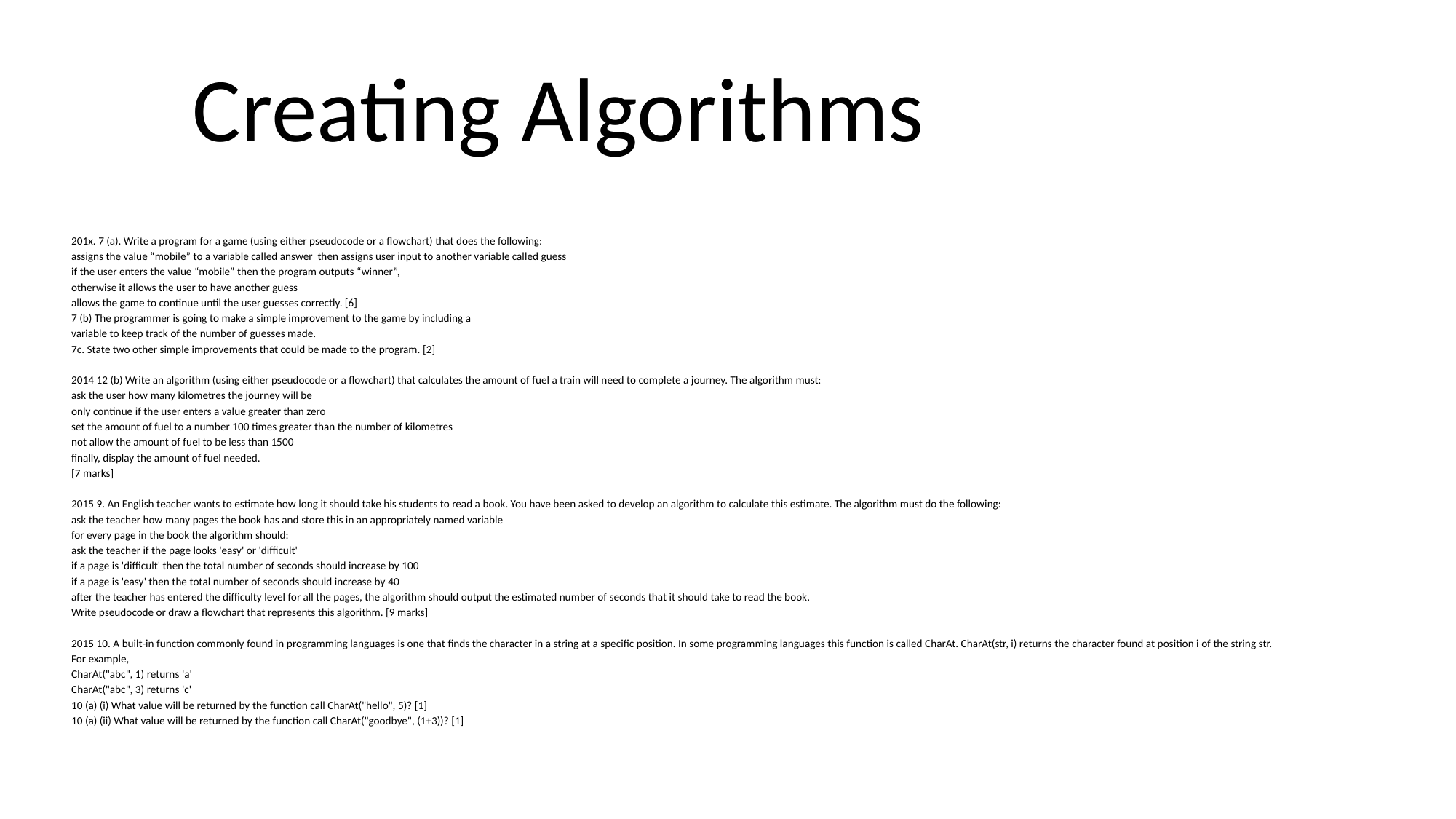

# Creating Algorithms

201x. 7 (a). Write a program for a game (using either pseudocode or a flowchart) that does the following:
assigns the value “mobile” to a variable called answer  then assigns user input to another variable called guess
if the user enters the value “mobile” then the program outputs “winner”,
otherwise it allows the user to have another guess
allows the game to continue until the user guesses correctly. [6]
7 (b) The programmer is going to make a simple improvement to the game by including a
variable to keep track of the number of guesses made.
7c. State two other simple improvements that could be made to the program. [2]

2014 12 (b) Write an algorithm (using either pseudocode or a flowchart) that calculates the amount of fuel a train will need to complete a journey. The algorithm must:
ask the user how many kilometres the journey will be
only continue if the user enters a value greater than zero
set the amount of fuel to a number 100 times greater than the number of kilometres
not allow the amount of fuel to be less than 1500
finally, display the amount of fuel needed.
[7 marks]

2015 9. An English teacher wants to estimate how long it should take his students to read a book. You have been asked to develop an algorithm to calculate this estimate. The algorithm must do the following:
ask the teacher how many pages the book has and store this in an appropriately named variable
for every page in the book the algorithm should:
ask the teacher if the page looks 'easy' or 'difficult'
if a page is 'difficult' then the total number of seconds should increase by 100
if a page is 'easy' then the total number of seconds should increase by 40
after the teacher has entered the difficulty level for all the pages, the algorithm should output the estimated number of seconds that it should take to read the book.
Write pseudocode or draw a flowchart that represents this algorithm. [9 marks]

2015 10. A built-in function commonly found in programming languages is one that finds the character in a string at a specific position. In some programming languages this function is called CharAt. CharAt(str, i) returns the character found at position i of the string str.
For example,
CharAt("abc", 1) returns 'a'
CharAt("abc", 3) returns 'c'
10 (a) (i) What value will be returned by the function call CharAt("hello", 5)? [1]
10 (a) (ii) What value will be returned by the function call CharAt("goodbye", (1+3))? [1]